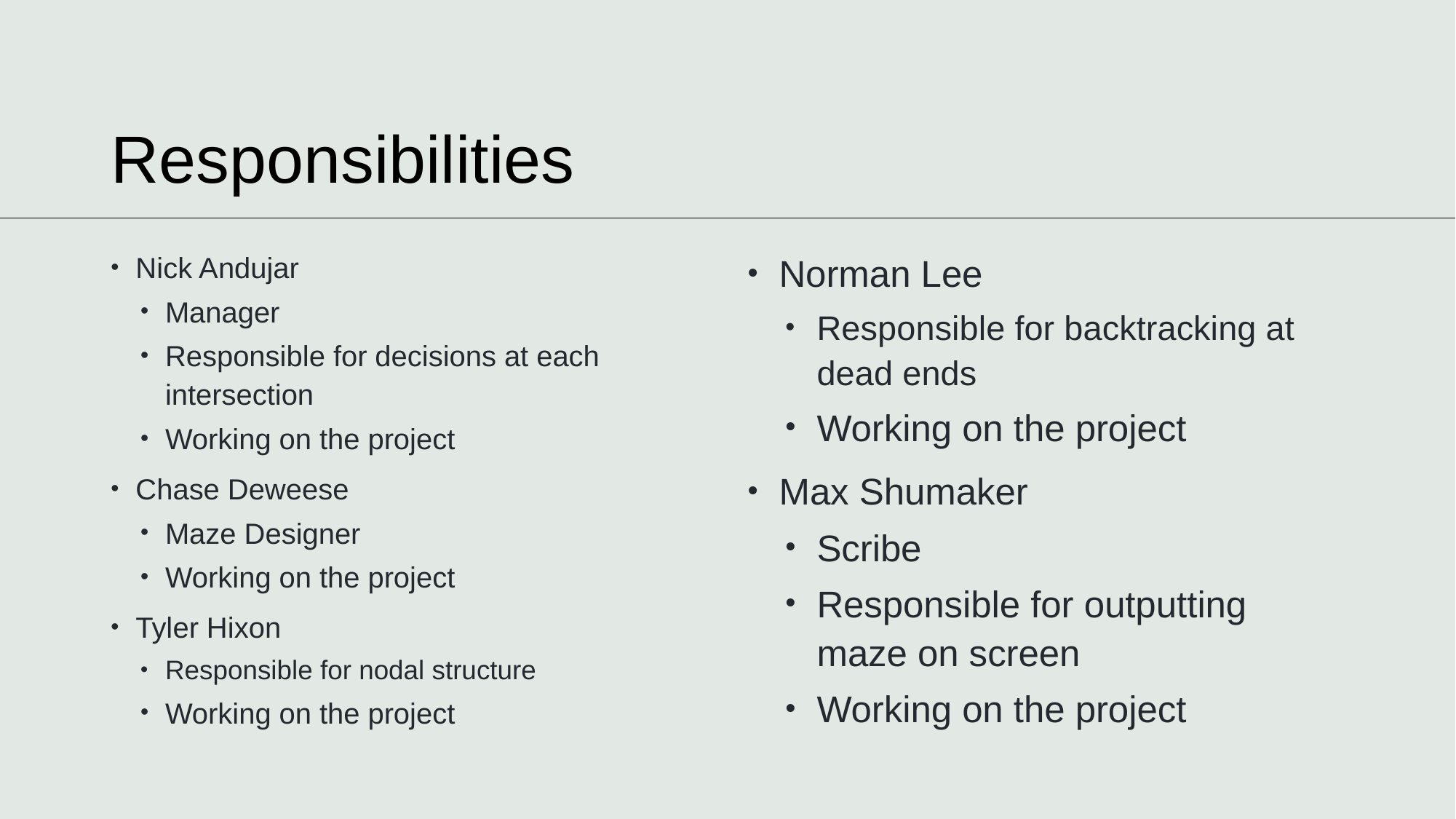

# Responsibilities
Nick Andujar
Manager
Responsible for decisions at each intersection
Working on the project
Chase Deweese
Maze Designer
Working on the project
Tyler Hixon
Responsible for nodal structure
Working on the project

Norman Lee
Responsible for backtracking at dead ends
Working on the project
Max Shumaker
Scribe
Responsible for outputting maze on screen
Working on the project